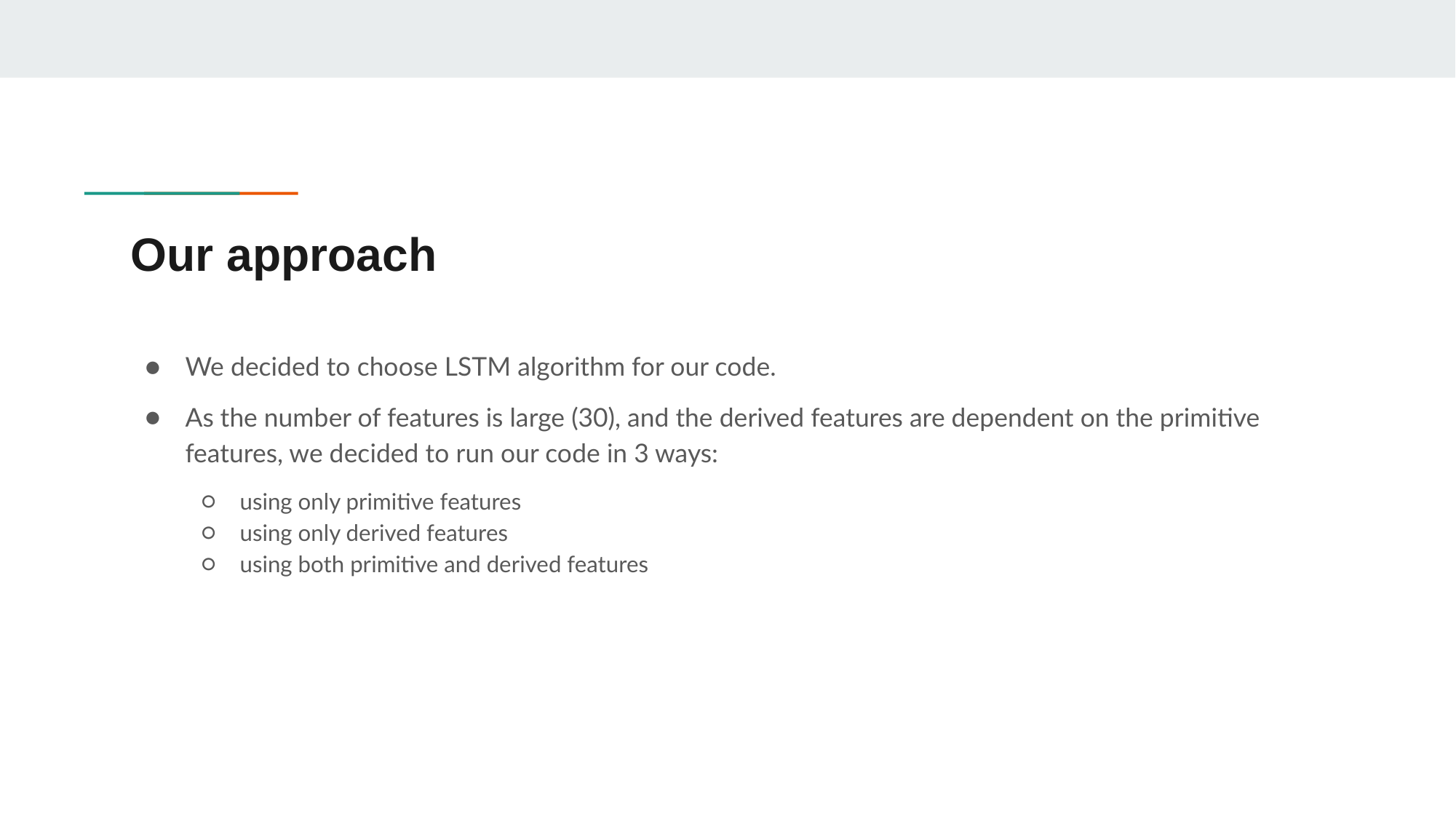

# Our approach
We decided to choose LSTM algorithm for our code.
As the number of features is large (30), and the derived features are dependent on the primitive features, we decided to run our code in 3 ways:
using only primitive features
using only derived features
using both primitive and derived features